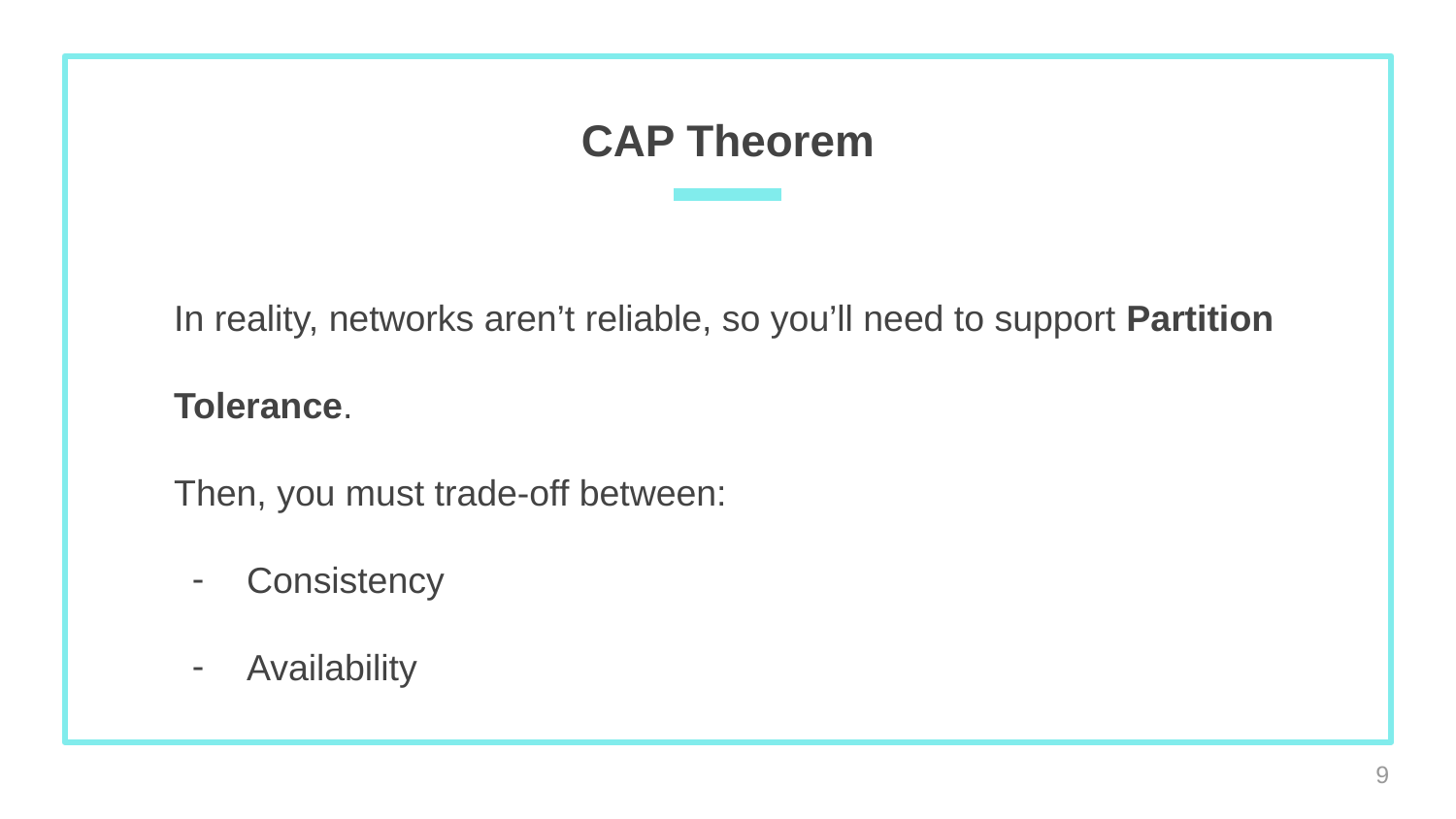

# CAP Theorem
In reality, networks aren’t reliable, so you’ll need to support Partition Tolerance.
Then, you must trade-off between:
Consistency
Availability
9